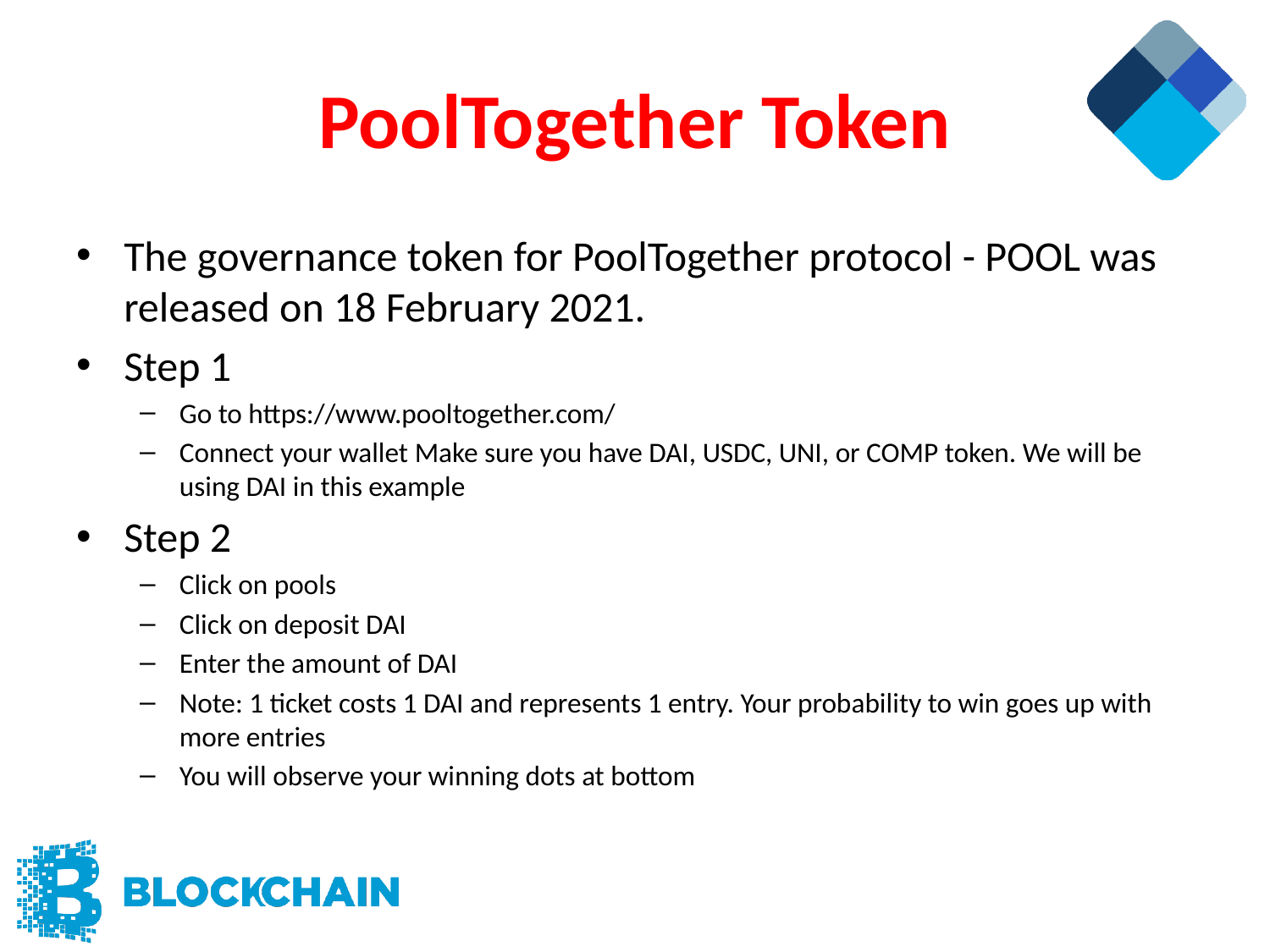

# PoolTogether Token
The governance token for PoolTogether protocol - POOL was released on 18 February 2021.
Step 1
Go to https://www.pooltogether.com/
Connect your wallet Make sure you have DAI, USDC, UNI, or COMP token. We will be using DAI in this example
Step 2
Click on pools
Click on deposit DAI
Enter the amount of DAI
Note: 1 ticket costs 1 DAI and represents 1 entry. Your probability to win goes up with more entries
You will observe your winning dots at bottom